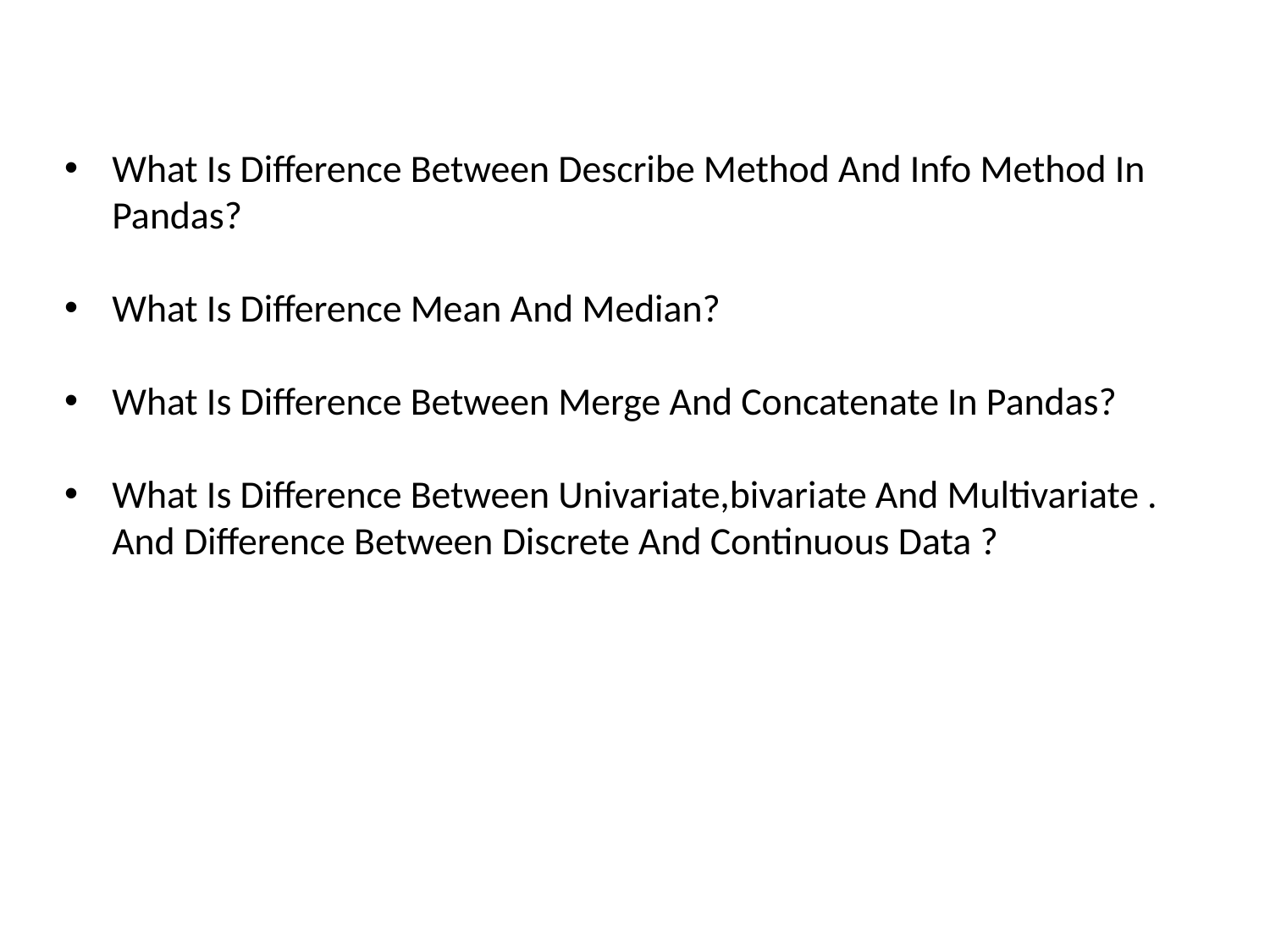

What Is Difference Between Describe Method And Info Method In Pandas?

What Is Difference Mean And Median?

What Is Difference Between Merge And Concatenate In Pandas?

What Is Difference Between Univariate,bivariate And Multivariate . And Difference Between Discrete And Continuous Data ?